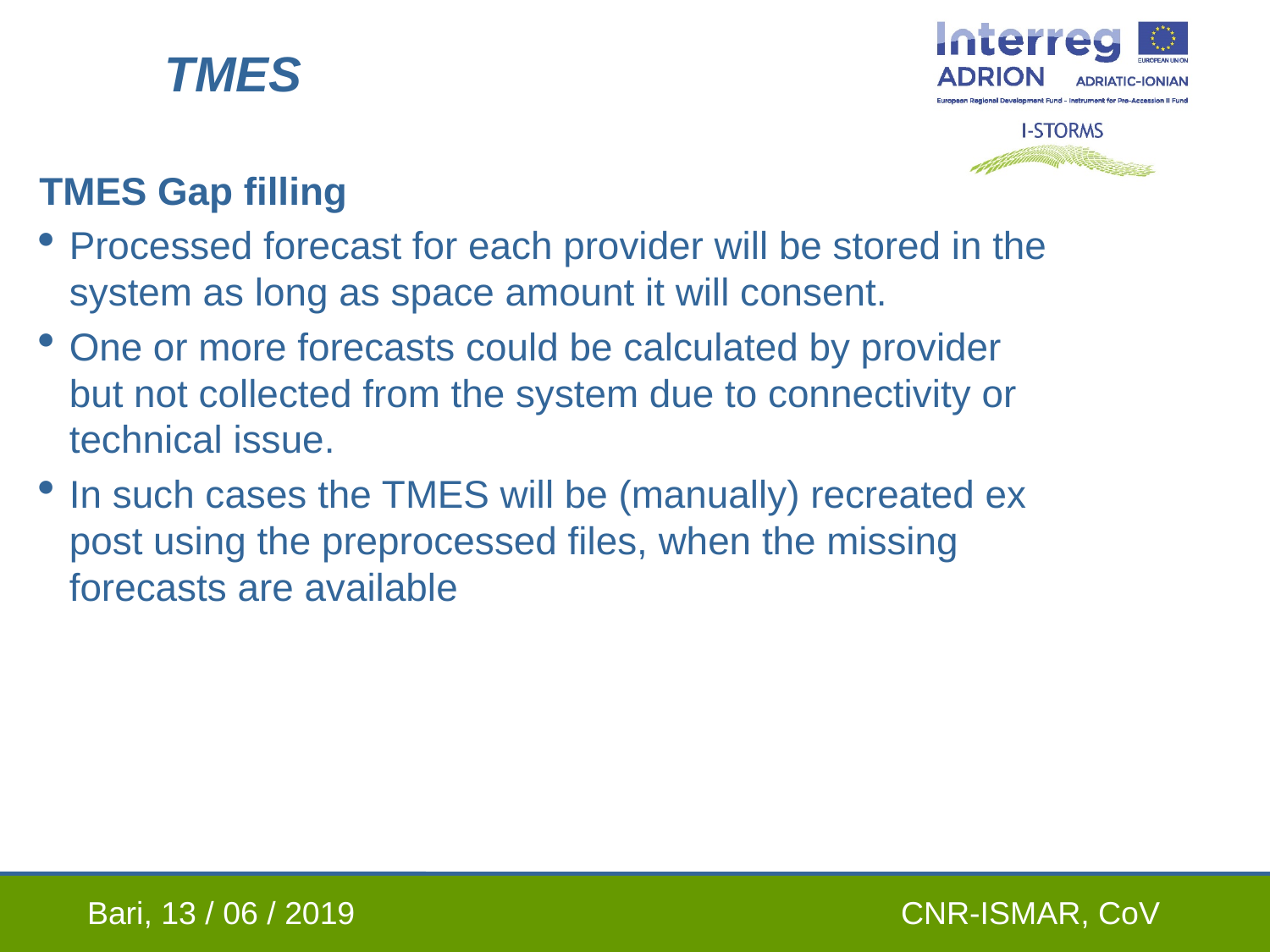

TMES

TMES Gap filling
Processed forecast for each provider will be stored in the system as long as space amount it will consent.
One or more forecasts could be calculated by provider but not collected from the system due to connectivity or technical issue.
In such cases the TMES will be (manually) recreated ex post using the preprocessed files, when the missing forecasts are available